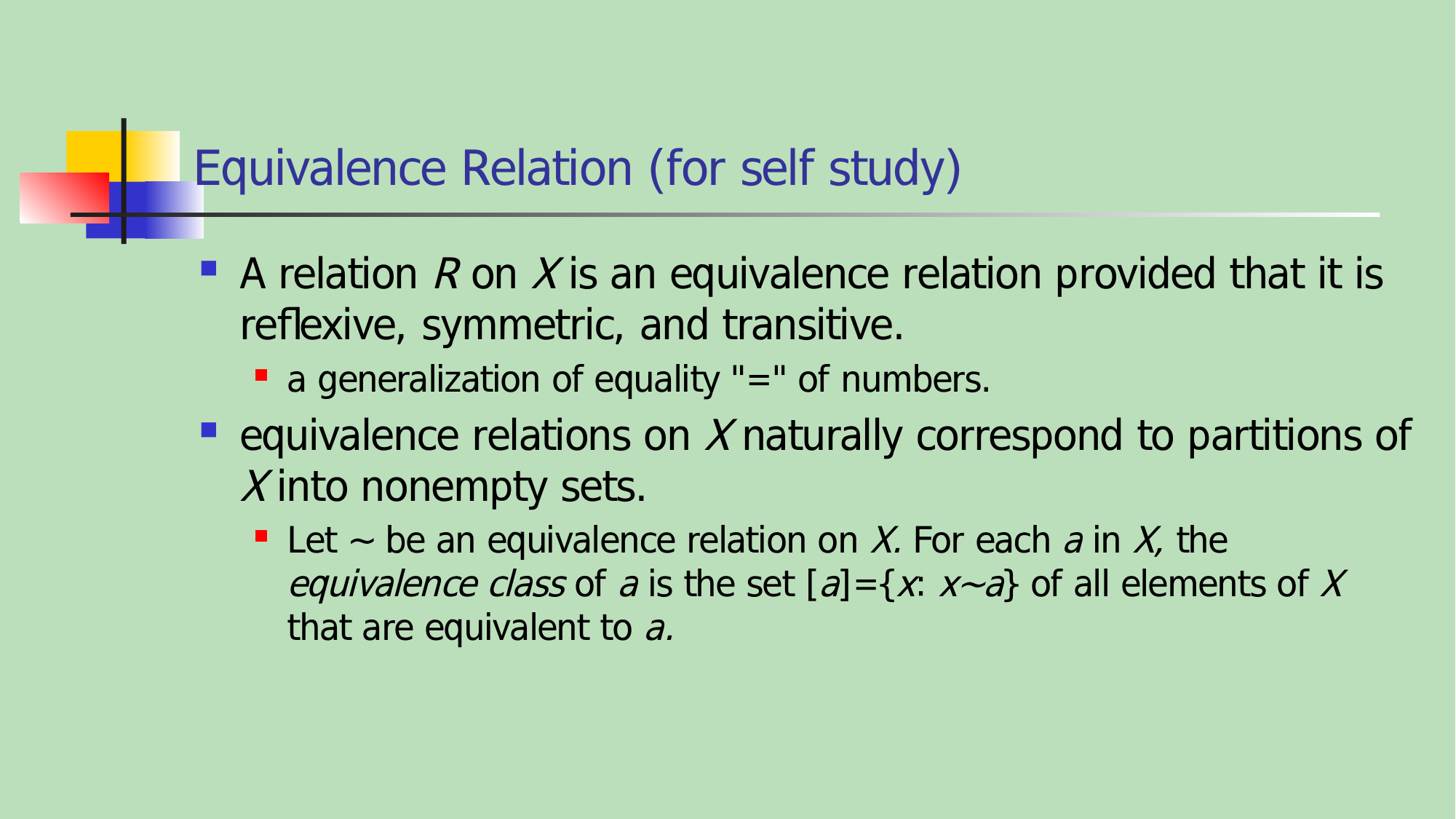

# Equivalence Relation (for self study)
A relation R on X is an equivalence relation provided that it is reflexive, symmetric, and transitive.
a generalization of equality "=" of numbers.
equivalence relations on X naturally correspond to partitions of X into nonempty sets.
Let ~ be an equivalence relation on X. For each a in X, the equivalence class of a is the set [a]={x: x~a} of all elements of X that are equivalent to a.